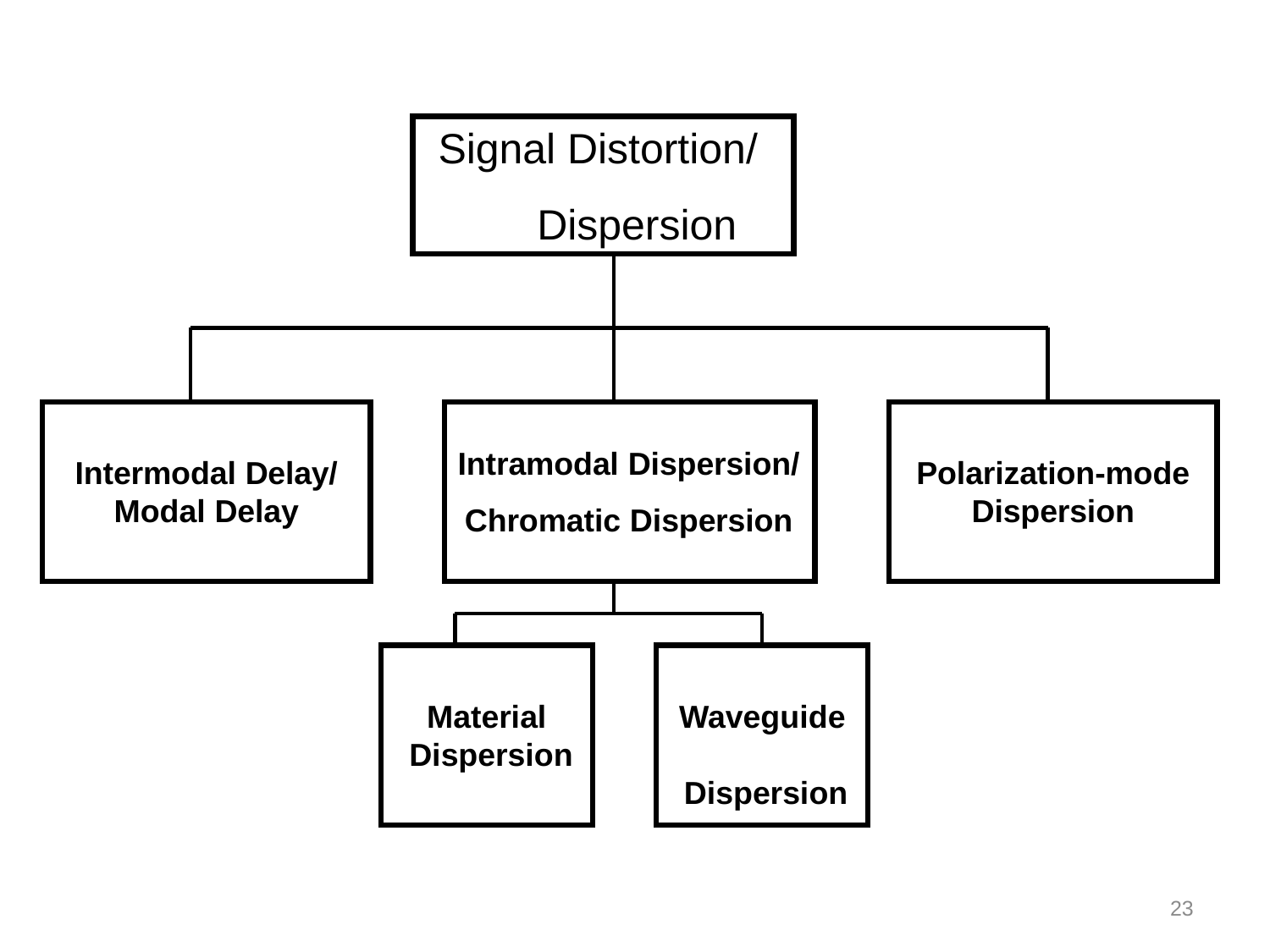

# Signal Distortion/  Dispersion

Intramodal Dispersion/
Chromatic Dispersion
Intermodal Delay/
Modal Delay
Polarization-mode
Dispersion

Material  Dispersion
Waveguide  Dispersion

23